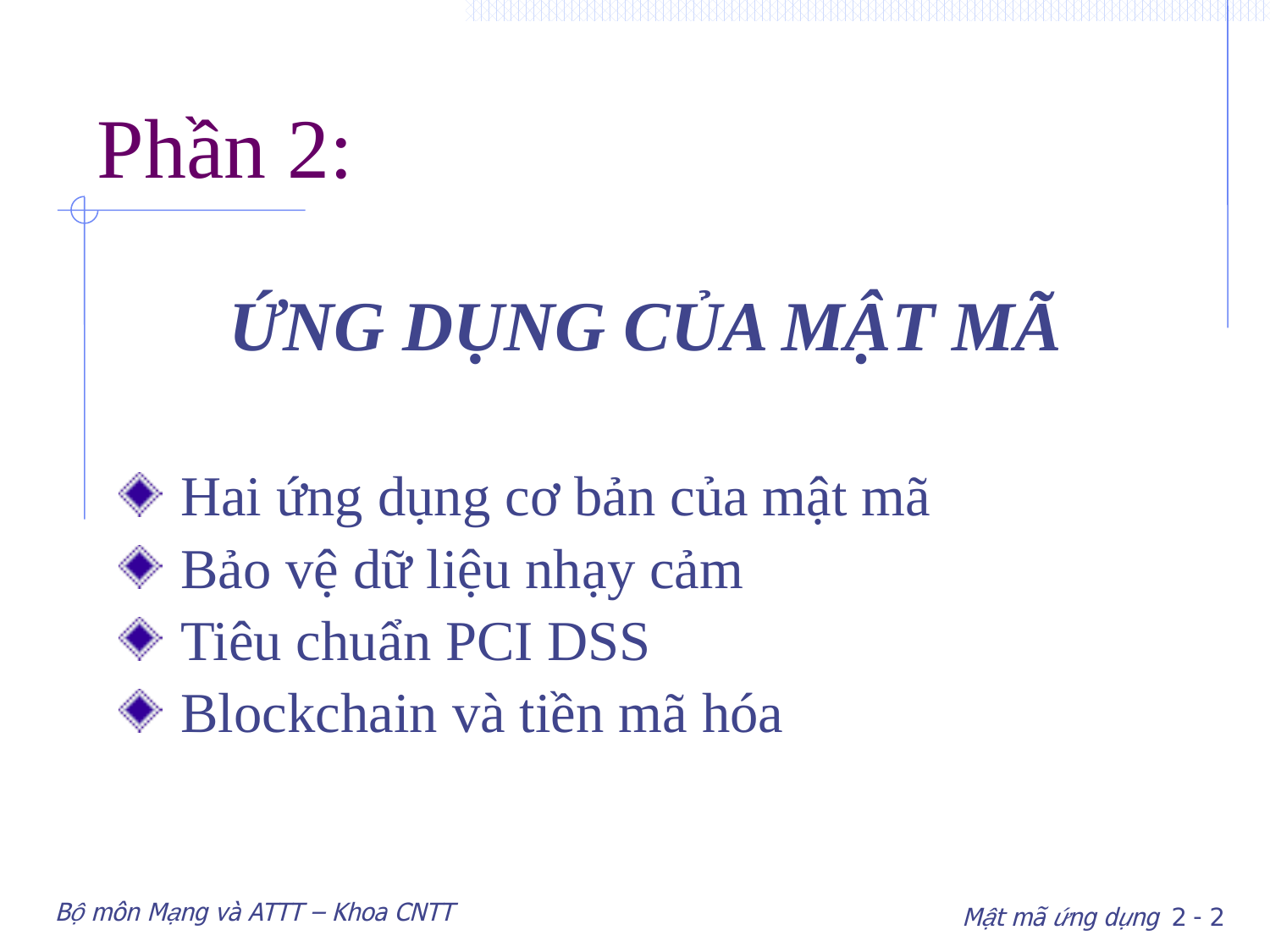

# Phần 2:

ỨNG DỤNG CỦA MẬT MÃ

 Hai ứng dụng cơ bản của mật mã
 Bảo vệ dữ liệu nhạy cảm
 Tiêu chuẩn PCI DSS
 Blockchain và tiền mã hóa

Bộ môn Mạng và ATTT – Khoa CNTT